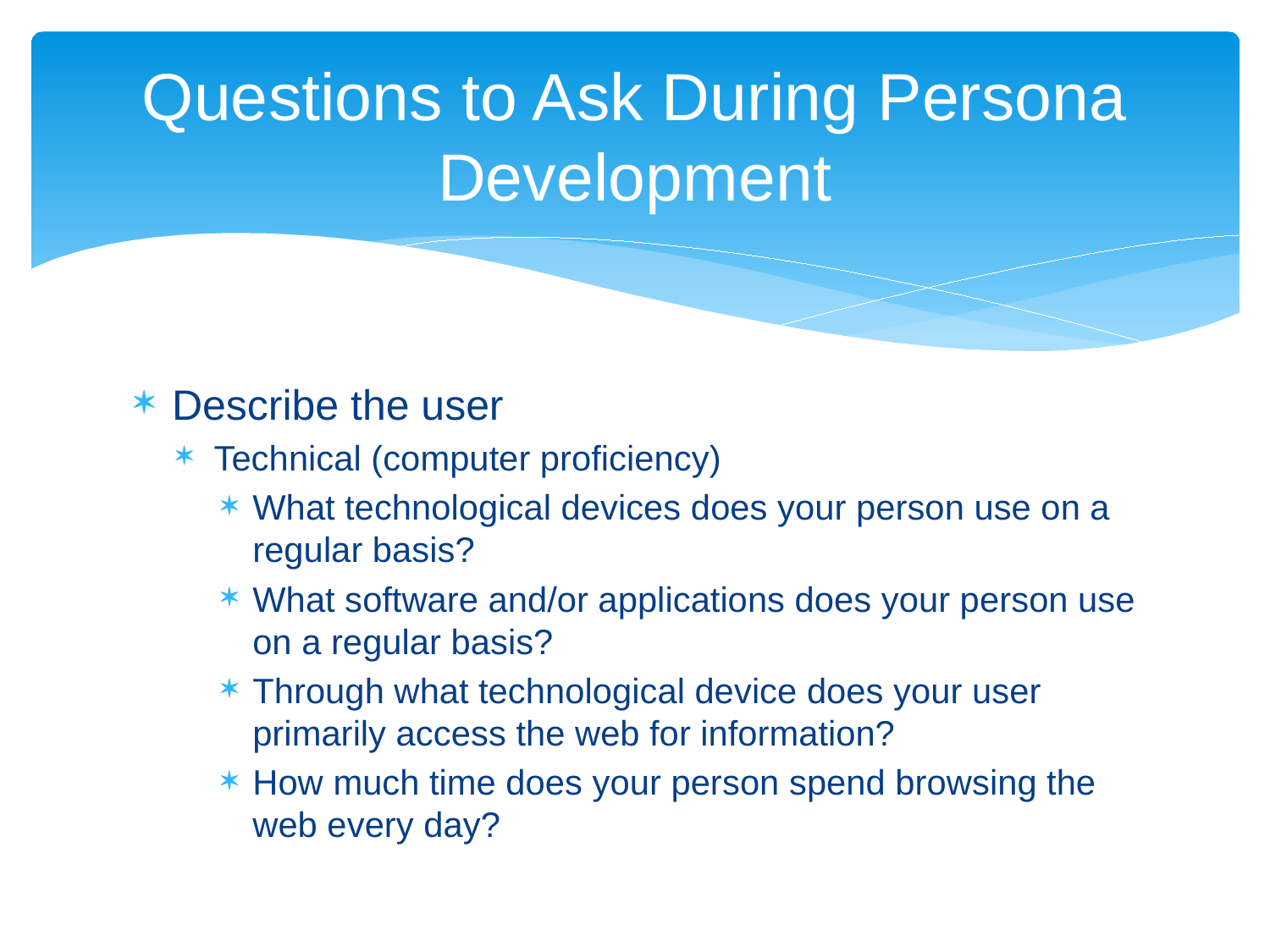

# Questions to Ask During Persona Development
Describe the user
Technical (computer proficiency)
What technological devices does your person use on a regular basis?
What software and/or applications does your person use on a regular basis?
Through what technological device does your user primarily access the web for information?
How much time does your person spend browsing the web every day?